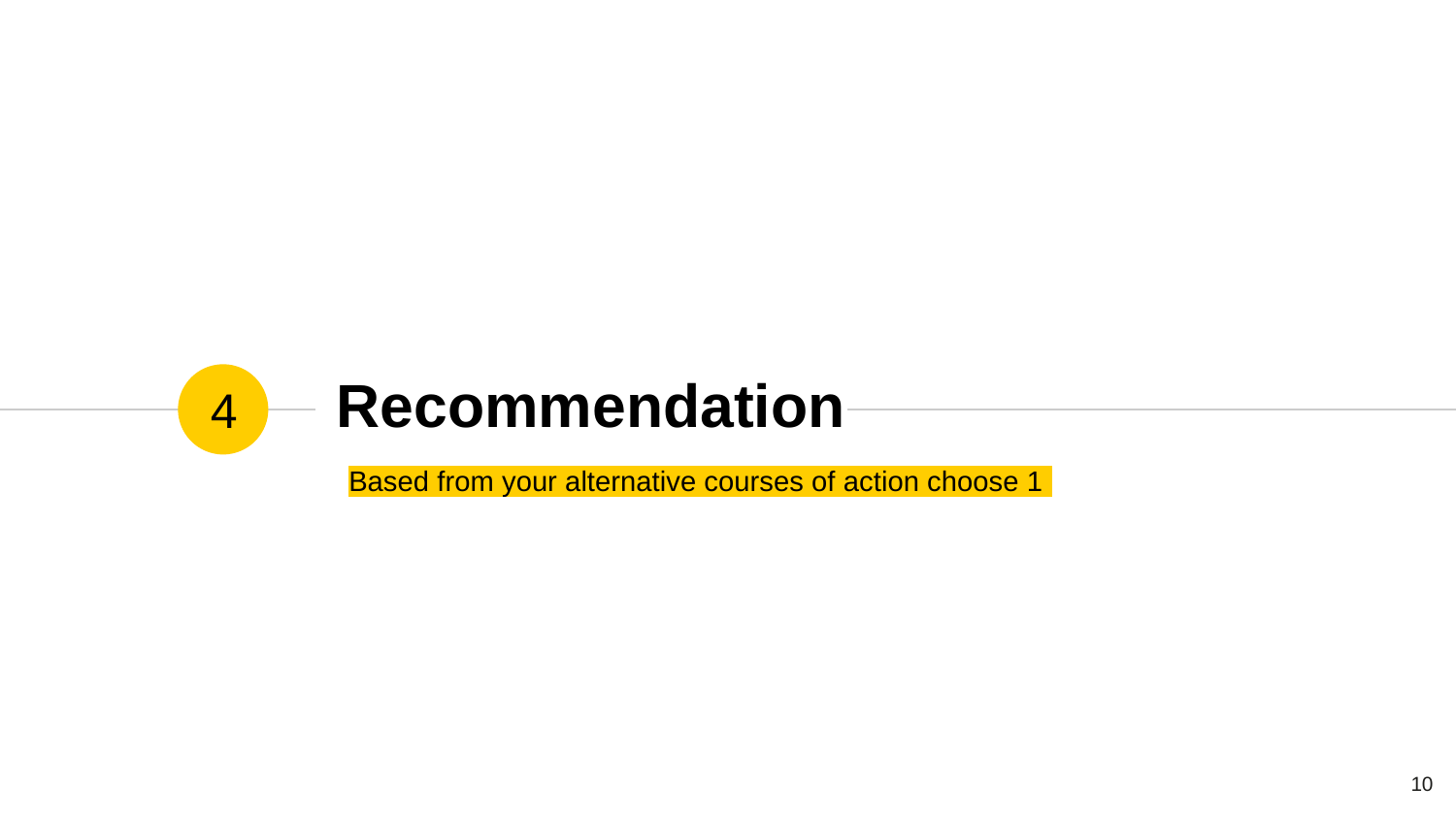

# Recommendation
4
Based from your alternative courses of action choose 1
10